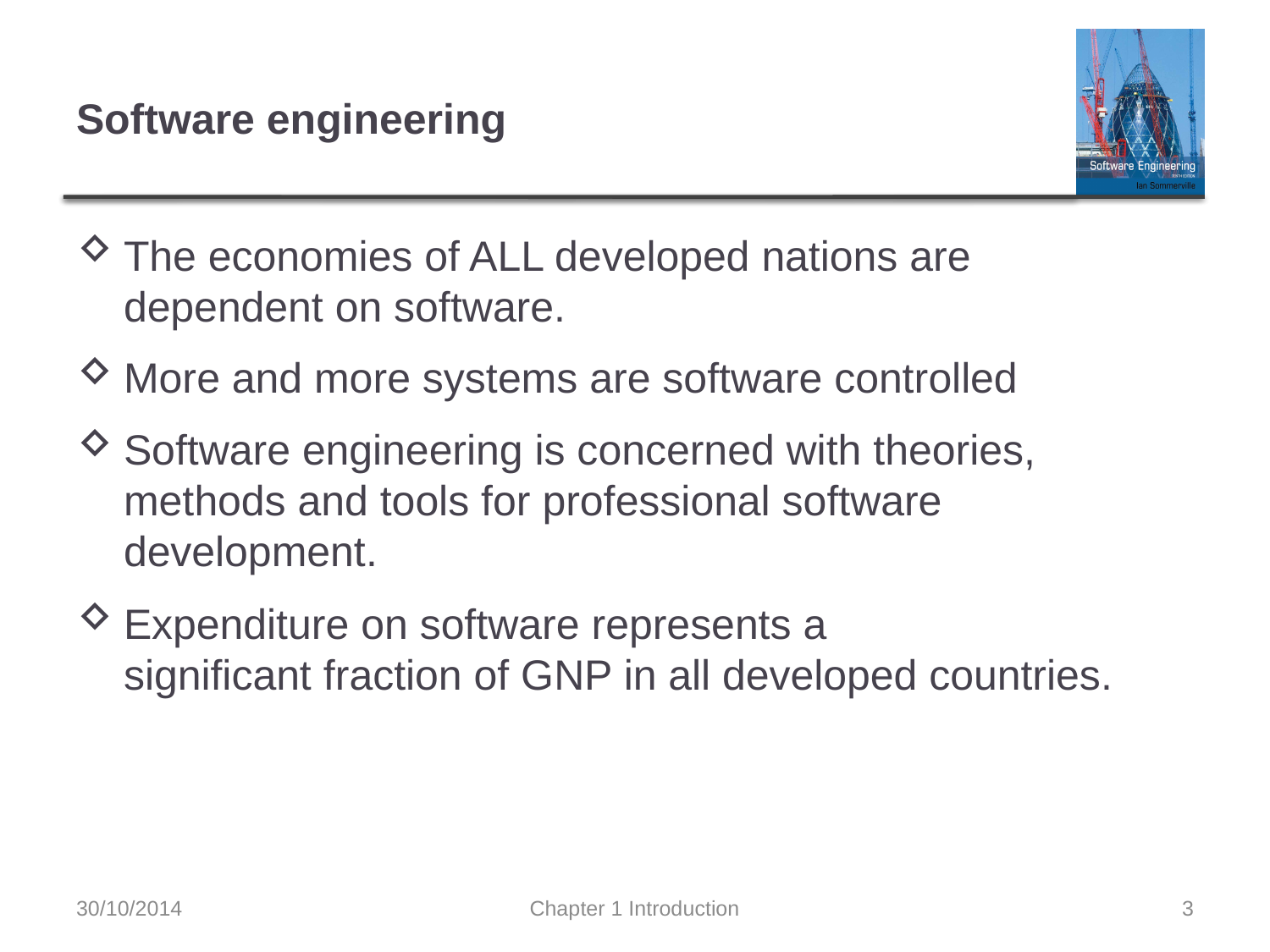

# Software engineering
The economies of ALL developed nations are
dependent on software.
More and more systems are software controlled
Software engineering is concerned with theories, methods and tools for professional software development.
Expenditure on software represents a
significant fraction of GNP in all developed countries.
30/10/2014
Chapter 1 Introduction
3